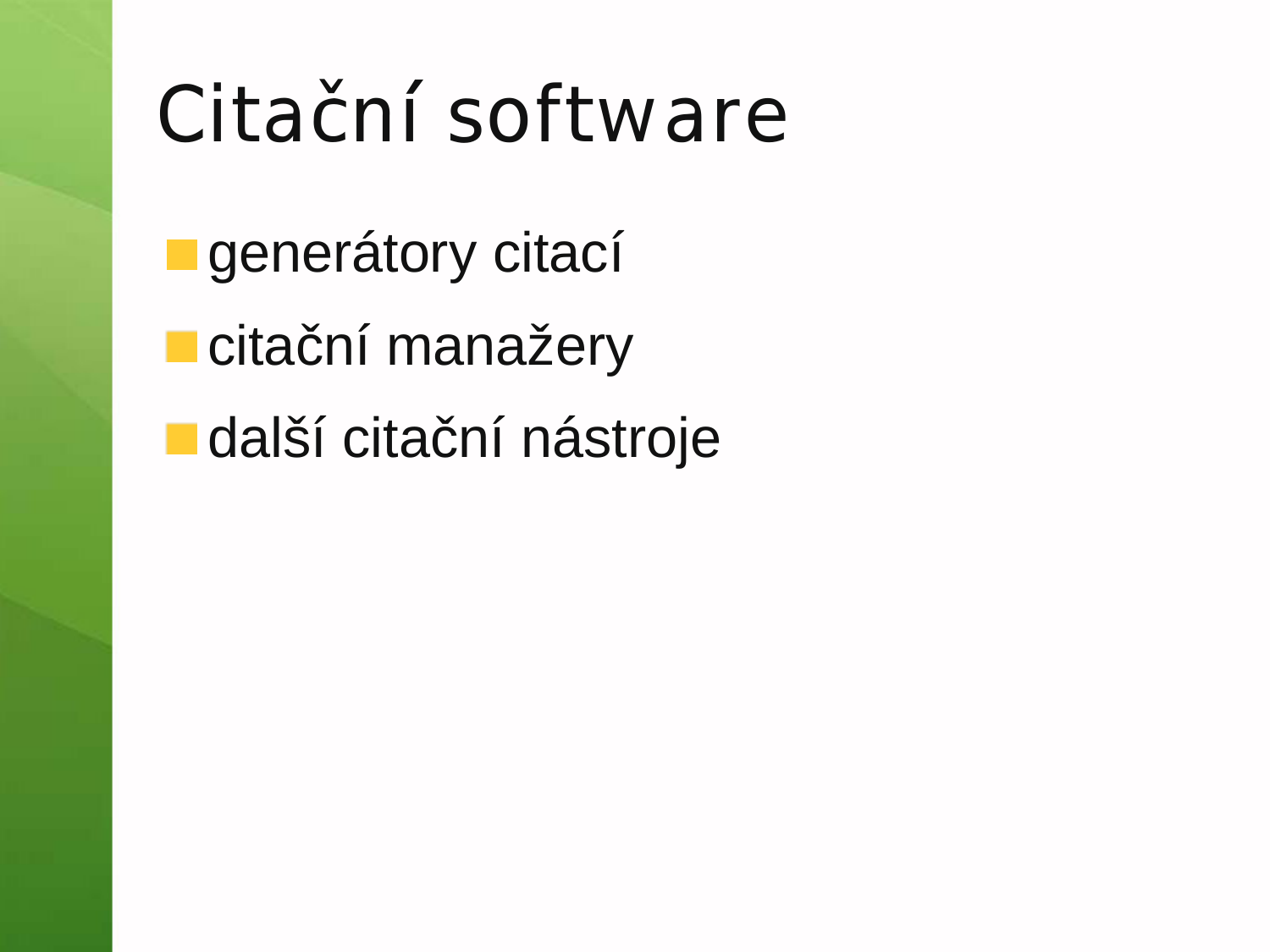

Citační software
generátory citací
citační manažery
další citační nástroje